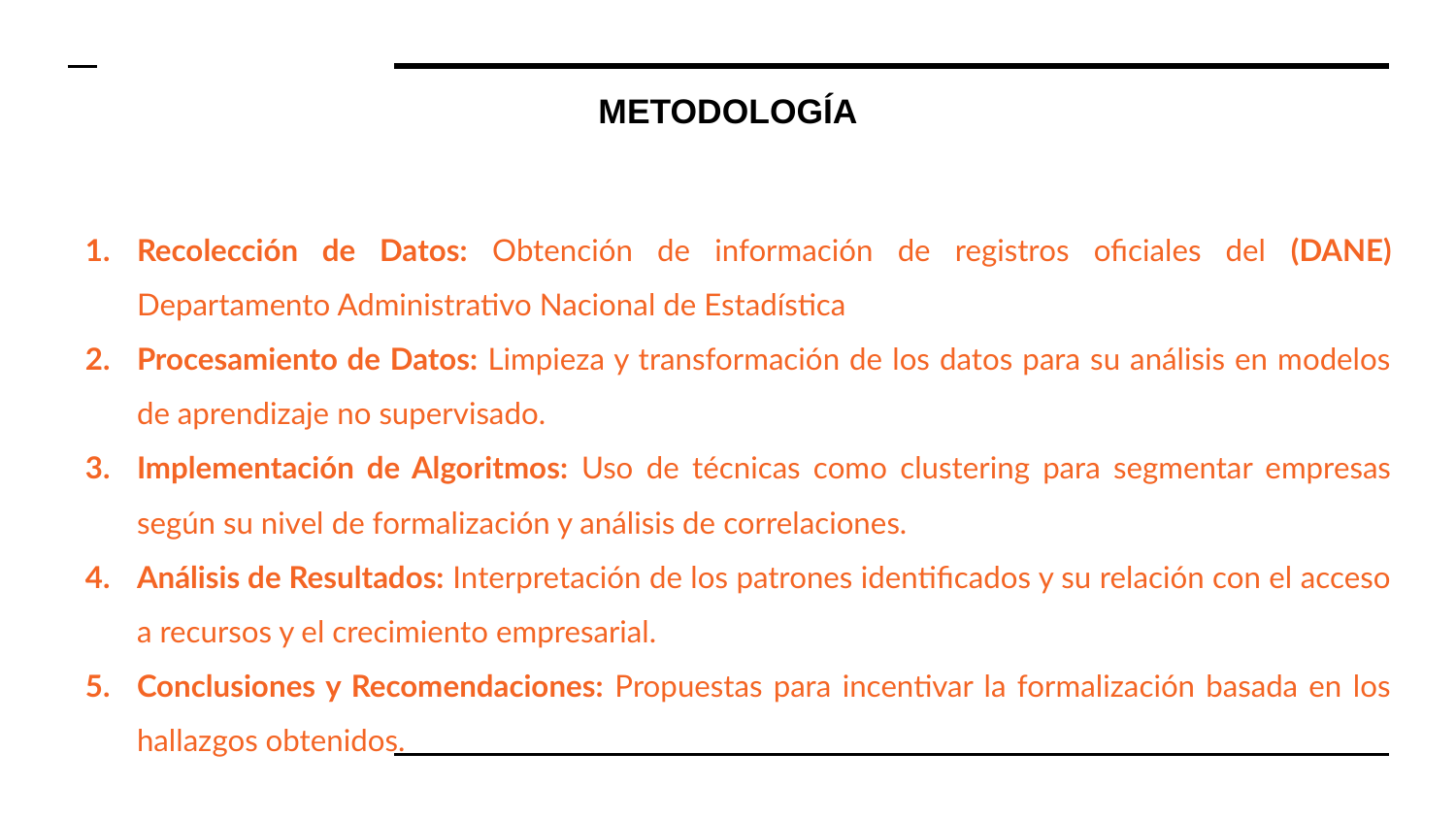

# METODOLOGÍA

Recolección de Datos: Obtención de información de registros oficiales del (DANE) Departamento Administrativo Nacional de Estadística
Procesamiento de Datos: Limpieza y transformación de los datos para su análisis en modelos de aprendizaje no supervisado.
Implementación de Algoritmos: Uso de técnicas como clustering para segmentar empresas según su nivel de formalización y análisis de correlaciones.
Análisis de Resultados: Interpretación de los patrones identificados y su relación con el acceso a recursos y el crecimiento empresarial.
Conclusiones y Recomendaciones: Propuestas para incentivar la formalización basada en los hallazgos obtenidos.